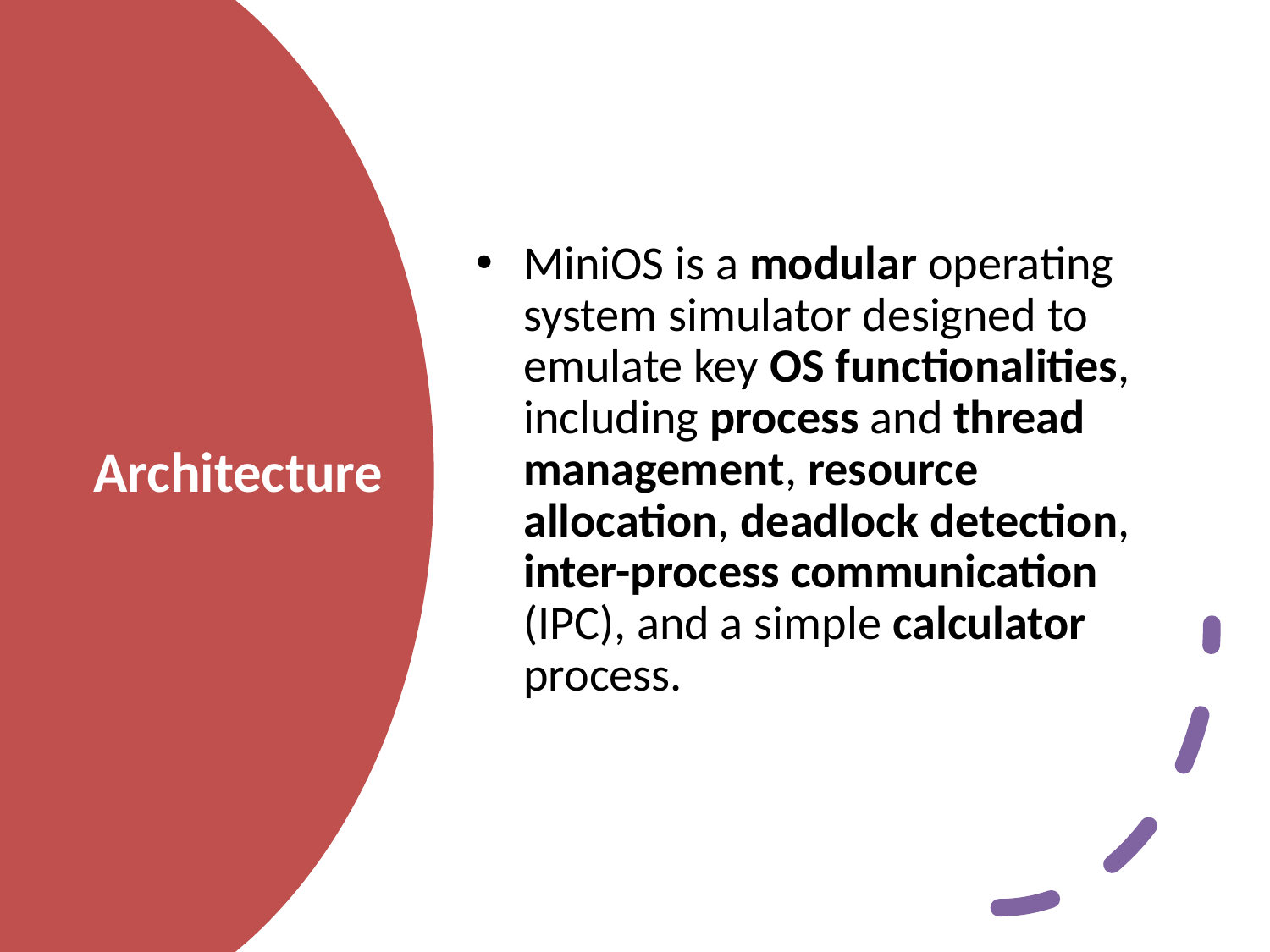

MiniOS is a modular operating system simulator designed to emulate key OS functionalities, including process and thread management, resource allocation, deadlock detection, inter-process communication (IPC), and a simple calculator process.
# Architecture